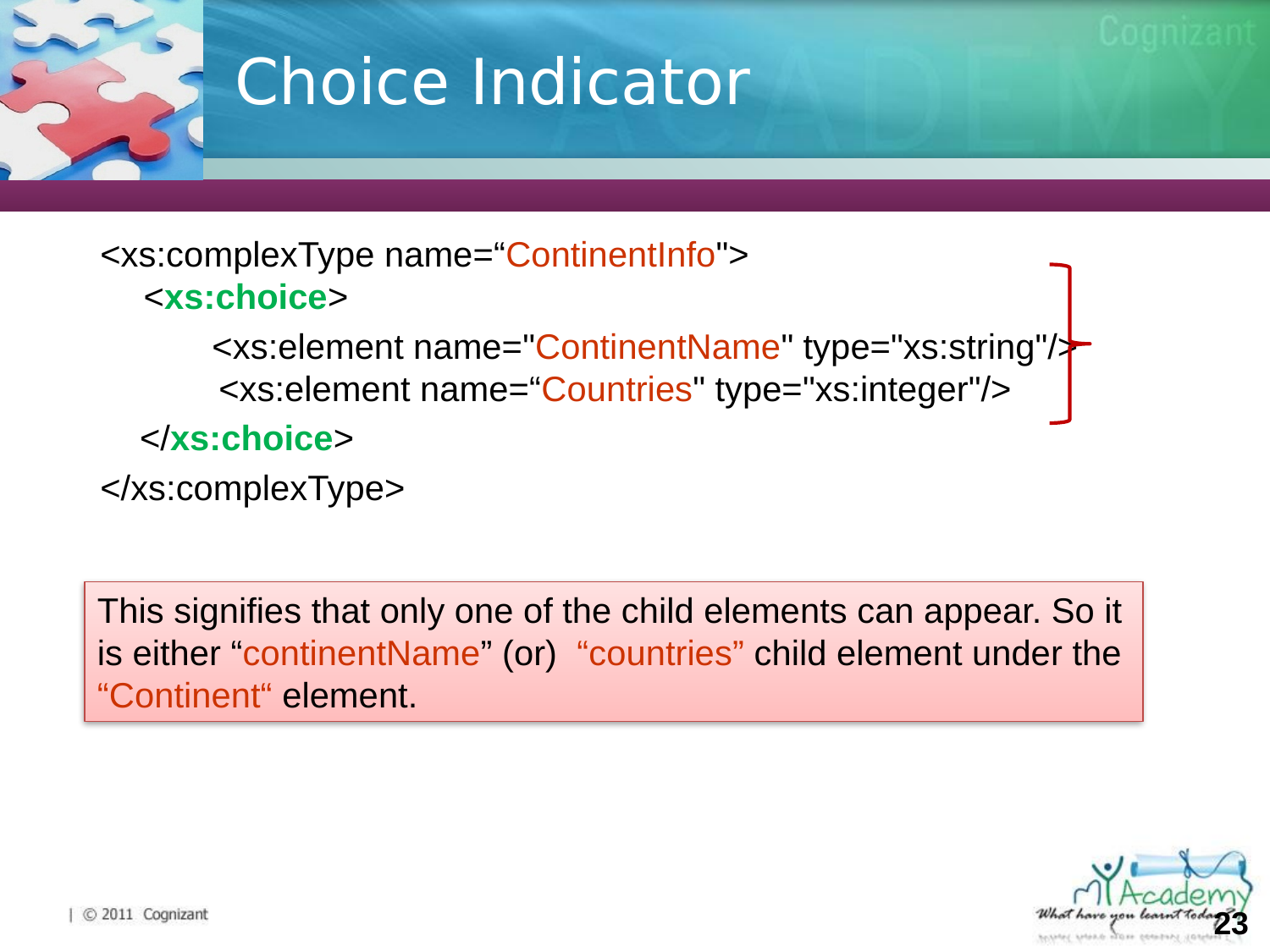

# Choice Indicator

<xs:complexType name=“ContinentInfo">
  <xs:choice>
<xs:element name="ContinentName" type="xs:string"/>
<xs:element name=“Countries" type="xs:integer"/>
</xs:choice>
</xs:complexType>

This signifies that only one of the child elements can appear. So it is either “continentName” (or)  “countries” child element under the “Continent“ element.
23